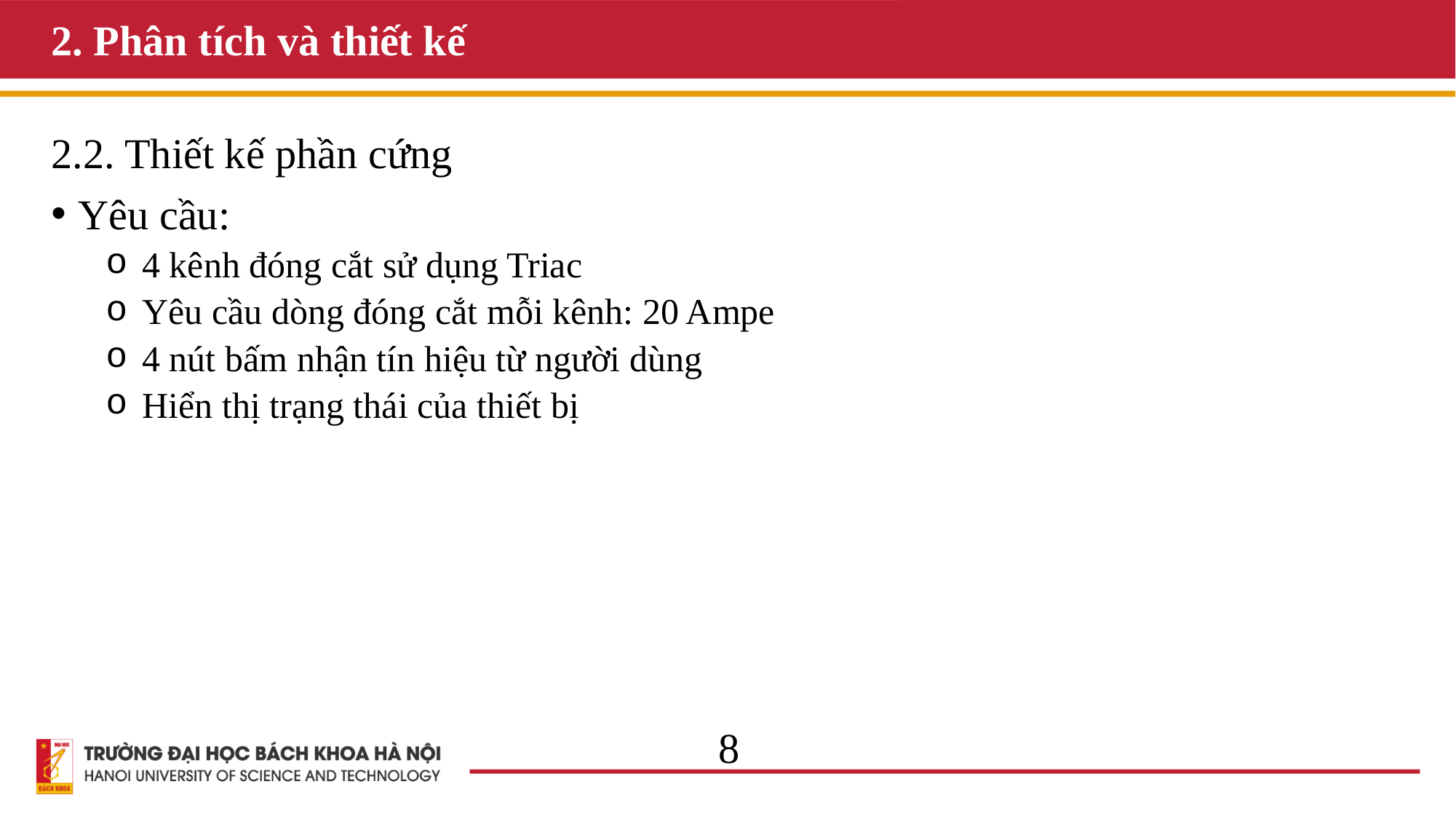

# 2. Phân tích và thiết kế
2.2. Thiết kế phần cứng
Yêu cầu:
 4 kênh đóng cắt sử dụng Triac
 Yêu cầu dòng đóng cắt mỗi kênh: 20 Ampe
 4 nút bấm nhận tín hiệu từ người dùng
 Hiển thị trạng thái của thiết bị
8